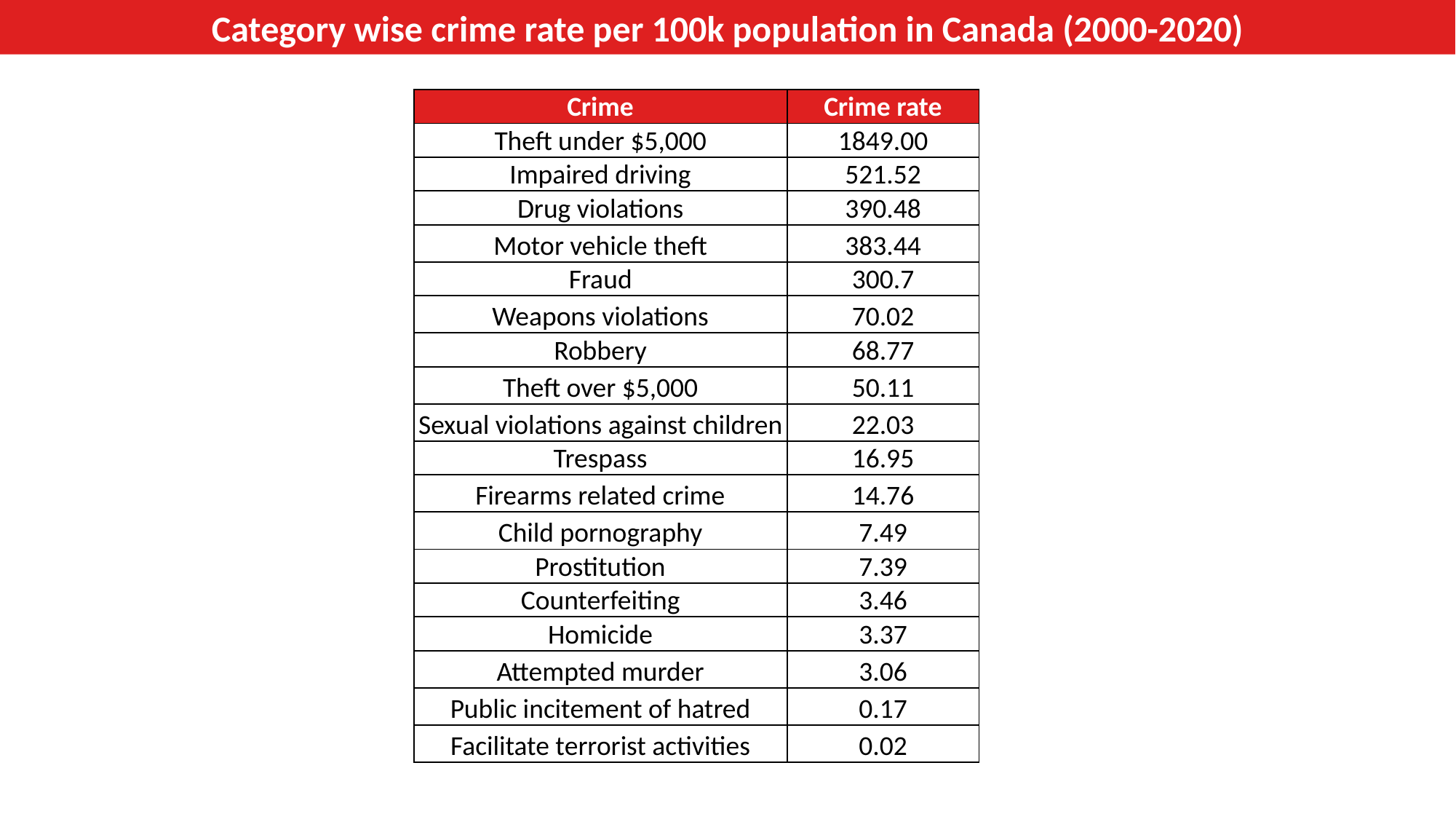

Category wise crime rate per 100k population in Canada (2000-2020)
| Crime | Crime rate |
| --- | --- |
| Theft under $5,000 | 1849.00 |
| Impaired driving | 521.52 |
| Drug violations | 390.48 |
| Motor vehicle theft | 383.44 |
| Fraud | 300.7 |
| Weapons violations | 70.02 |
| Robbery | 68.77 |
| Theft over $5,000 | 50.11 |
| Sexual violations against children | 22.03 |
| Trespass | 16.95 |
| Firearms related crime | 14.76 |
| Child pornography | 7.49 |
| Prostitution | 7.39 |
| Counterfeiting | 3.46 |
| Homicide | 3.37 |
| Attempted murder | 3.06 |
| Public incitement of hatred | 0.17 |
| Facilitate terrorist activities | 0.02 |